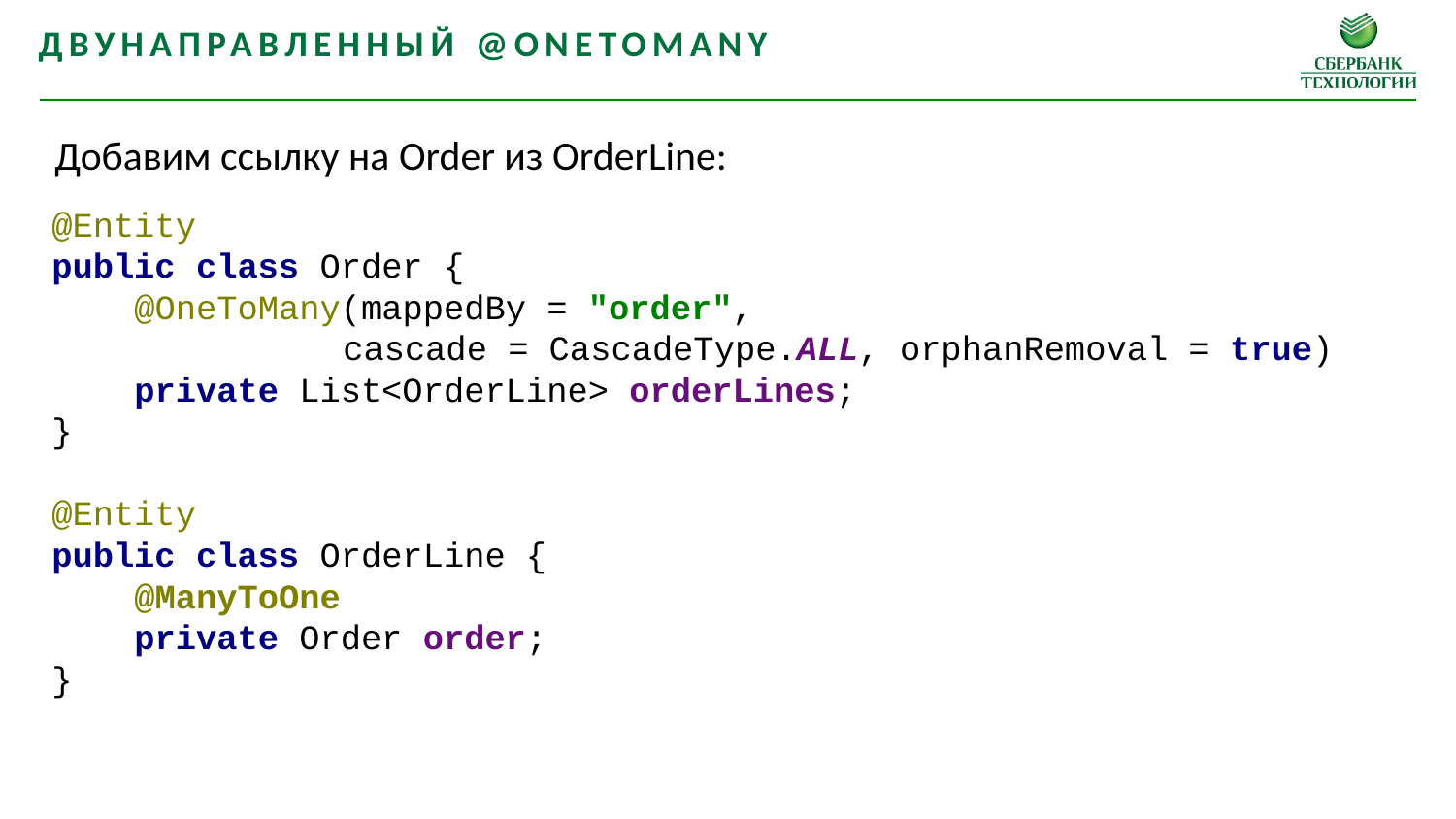

двунаправленный @Onetomany
Добавим ссылку на Order из OrderLine:

@Entity
public class Order {
    @OneToMany(mappedBy = "order",
		cascade = CascadeType.ALL, orphanRemoval = true)
    private List<OrderLine> orderLines;
}
@Entity
public class OrderLine {
    @ManyToOne
    private Order order;
}